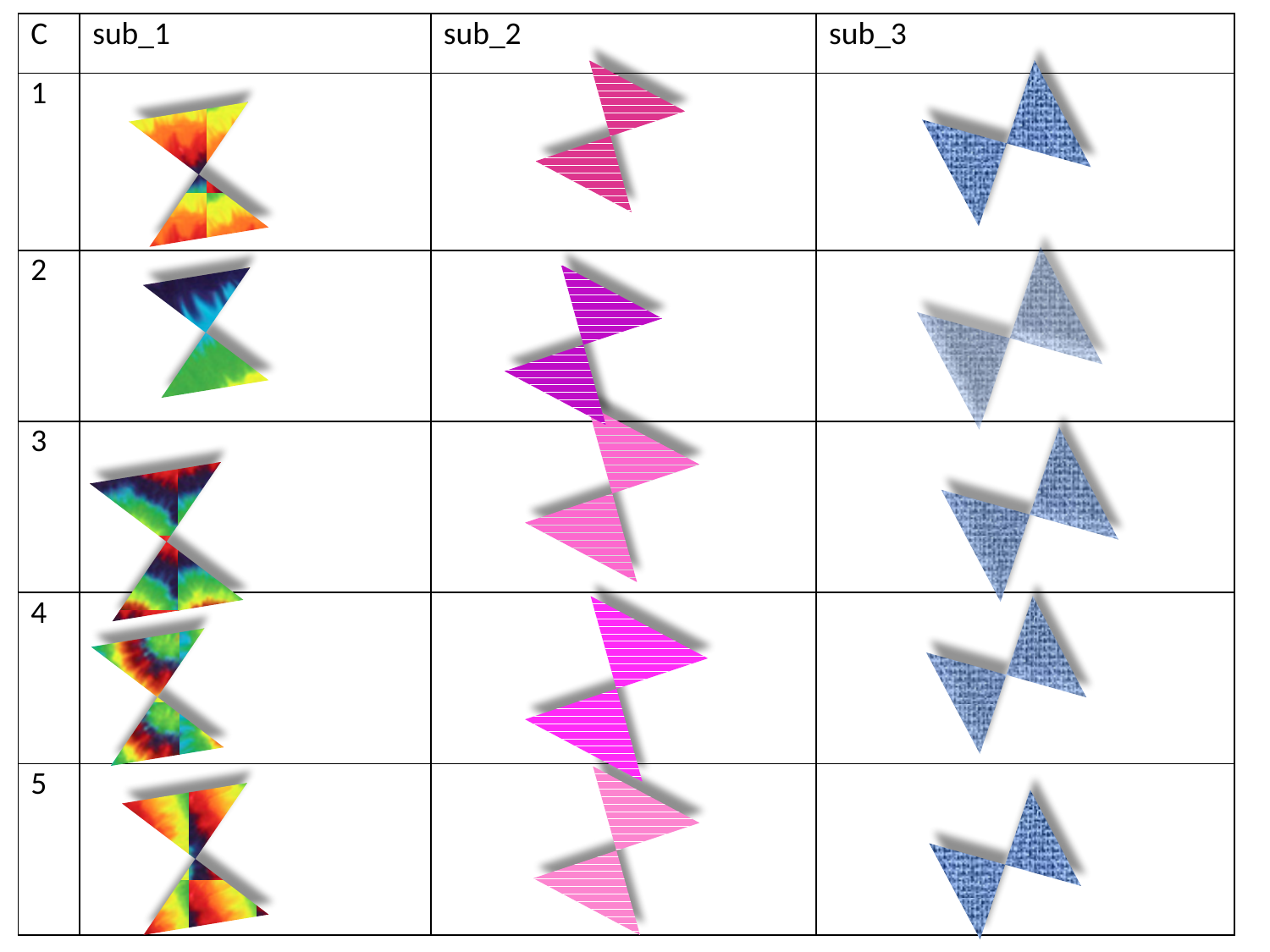

| C | sub\_1 | sub\_2 | sub\_3 |
| --- | --- | --- | --- |
| 1 |  |  |  |
| 2 |  |  |  |
| 3 |  |  |  |
| 4 |  |  |  |
| 5 |  |  |  |